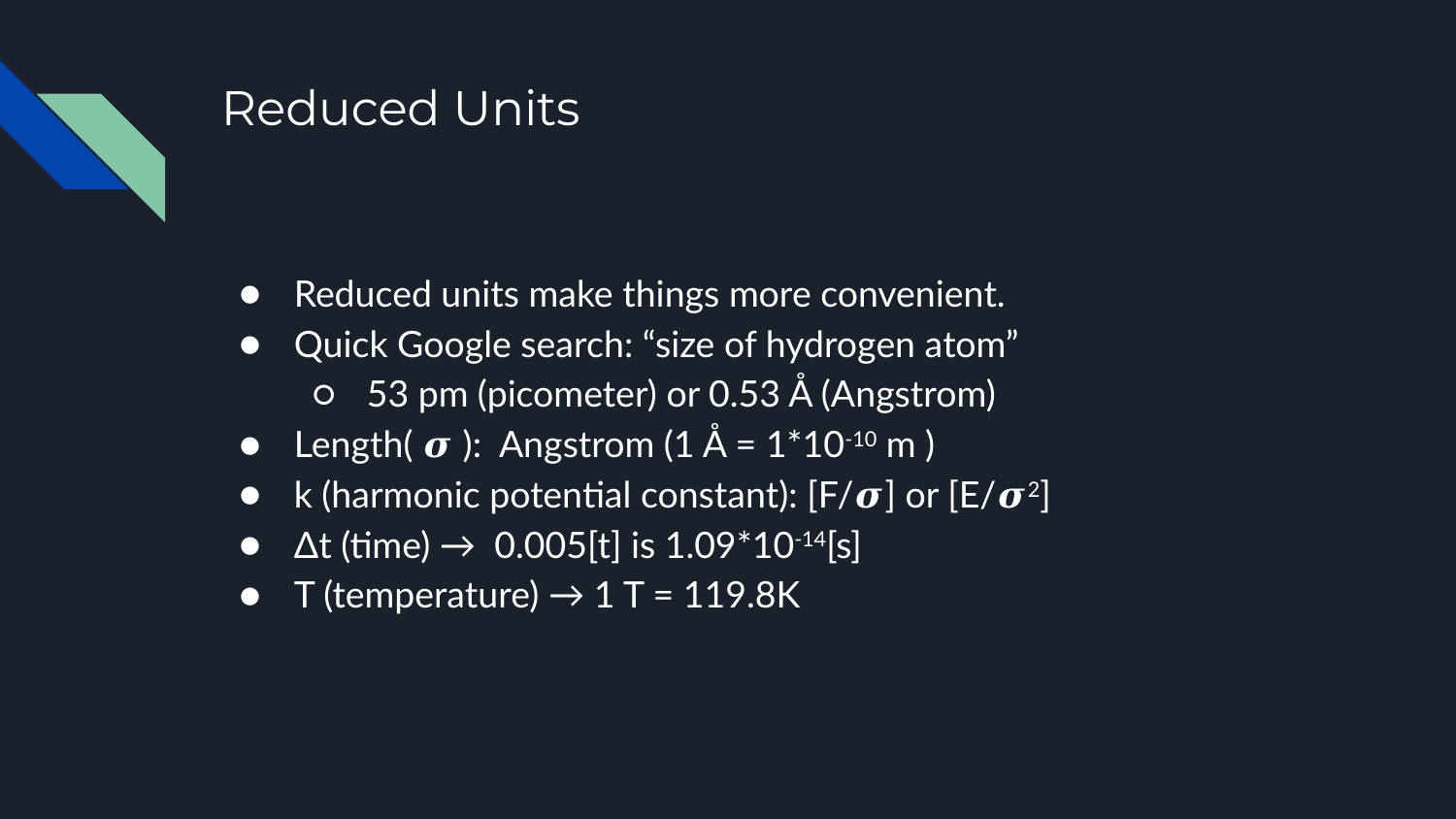

# Reduced Units
Reduced units make things more convenient.
Quick Google search: “size of hydrogen atom”
53 pm (picometer) or 0.53 Å (Angstrom)
Length( 𝝈 ):  Angstrom (1 Å = 1*10-10 m )
k (harmonic potential constant): [F/𝝈] or [E/𝝈2]
Δt (time) →  0.005[t] is 1.09*10-14[s]
T (temperature) → 1 T = 119.8K